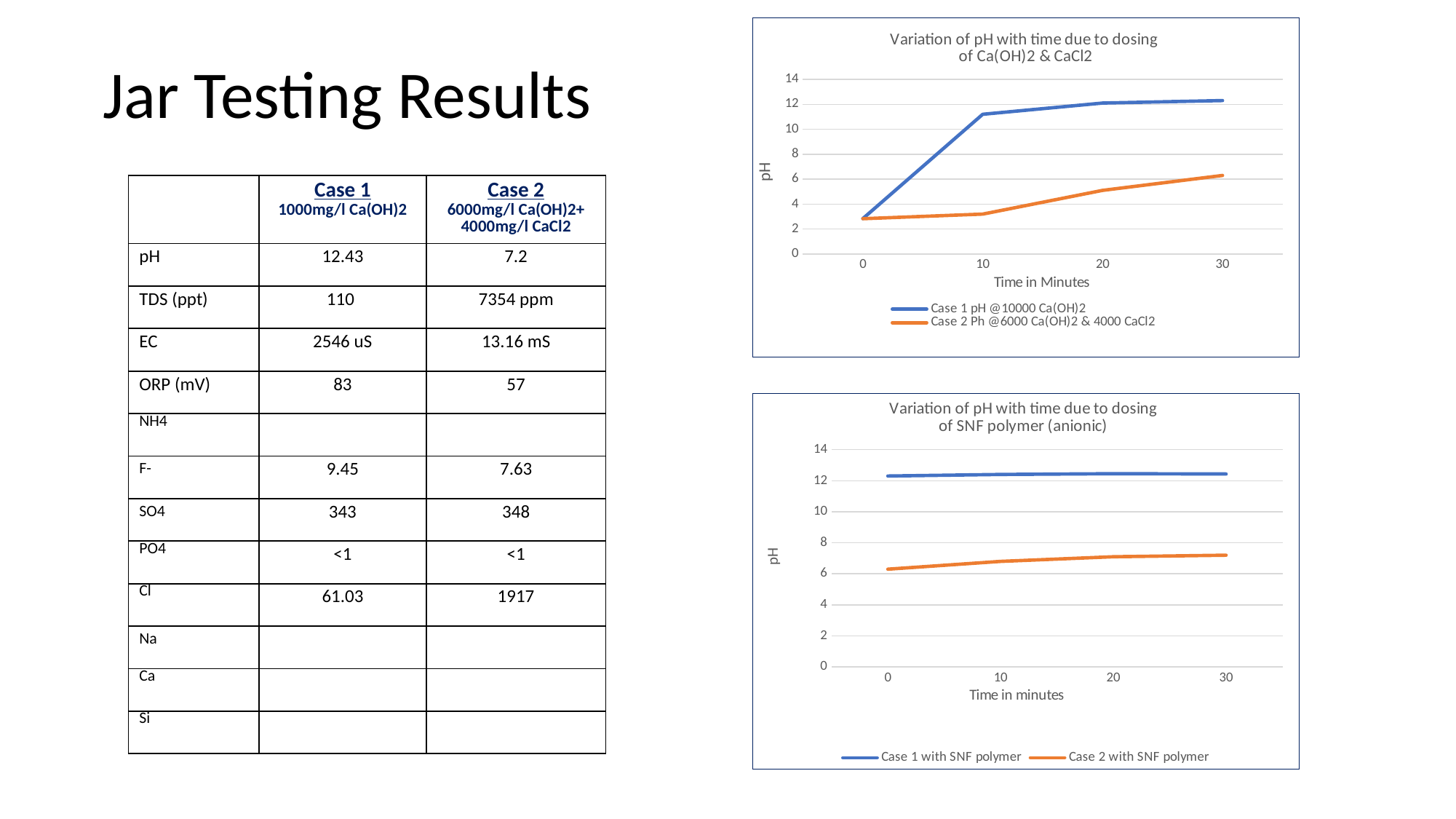

### Chart: Variation of pH with time due to dosing
of Ca(OH)2 & CaCl2

| Category | Case 1 pH @10000 Ca(OH)2 | Case 2 Ph @6000 Ca(OH)2 & 4000 CaCl2 |
|---|---|---|
| 0 | 2.838 | 2.83 |
| 10 | 11.2 | 3.2 |
| 20 | 12.1 | 5.1 |
| 30 | 12.3 | 6.3 |
# Jar Testing Results
|  | Case 1 1000mg/l Ca(OH)2 | Case 2 6000mg/l Ca(OH)2+ 4000mg/l CaCl2 |
| --- | --- | --- |
| pH | 12.43 | 7.2 |
| TDS (ppt) | 110 | 7354 ppm |
| EC | 2546 uS | 13.16 mS |
| ORP (mV) | 83 | 57 |
| NH4 |  |  |
| F- | 9.45 | 7.63 |
| SO4 | 343 | 348 |
| PO4 | <1 | <1 |
| Cl | 61.03 | 1917 |
| Na |  |  |
| Ca |  |  |
| Si |  |  |

### Chart: Variation of pH with time due to dosing
of SNF polymer (anionic)

| Category | Case 1 with SNF polymer | Case 2 with SNF polymer |
|---|---|---|
| 0 | 12.3 | 6.3 |
| 10 | 12.4 | 6.8 |
| 20 | 12.45 | 7.1 |
| 30 | 12.43 | 7.2 |